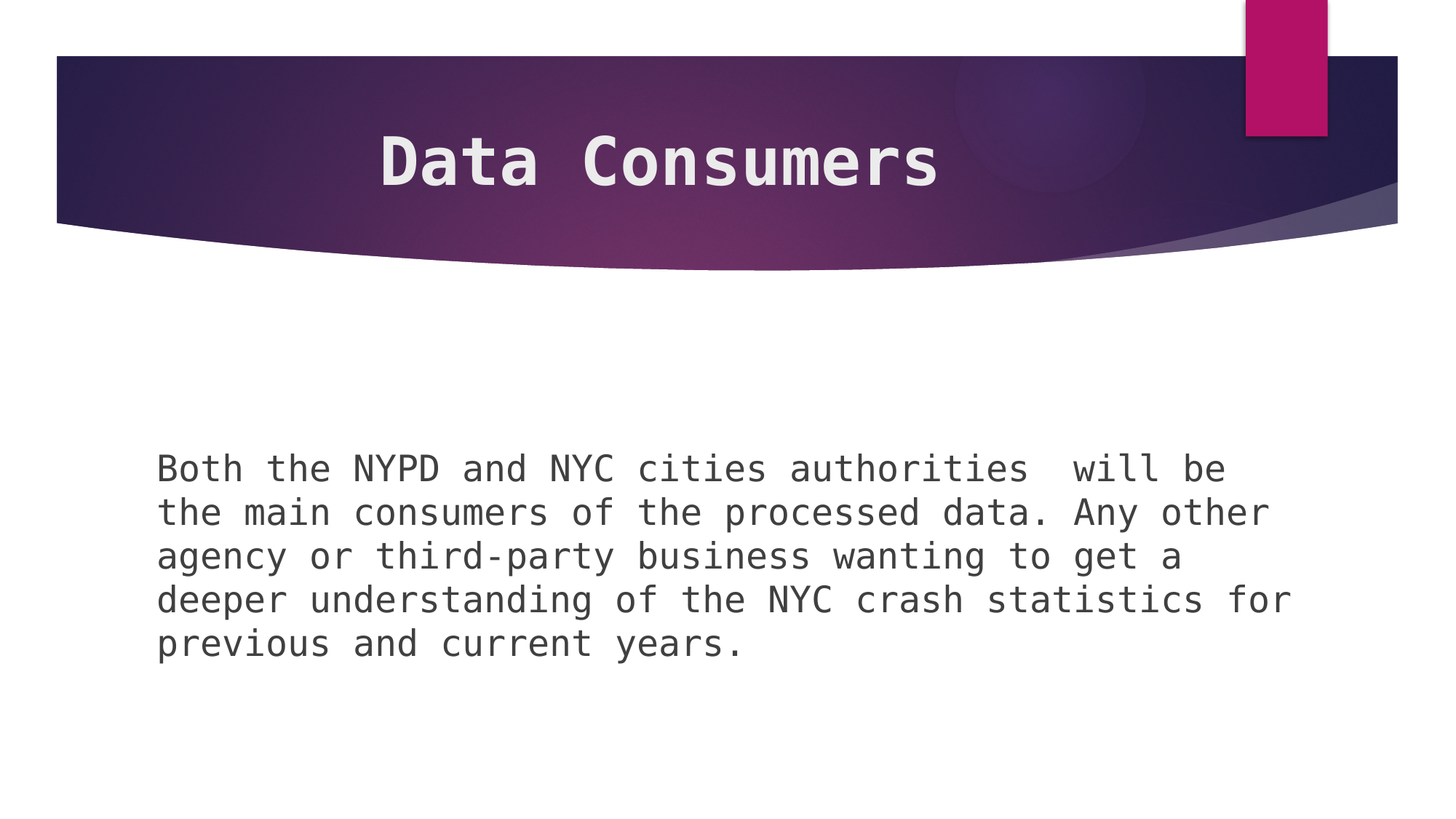

# Data Consumers
Both the NYPD and NYC cities authorities  will be the main consumers of the processed data. Any other agency or third-party business wanting to get a deeper understanding of the NYC crash statistics for previous and current years.